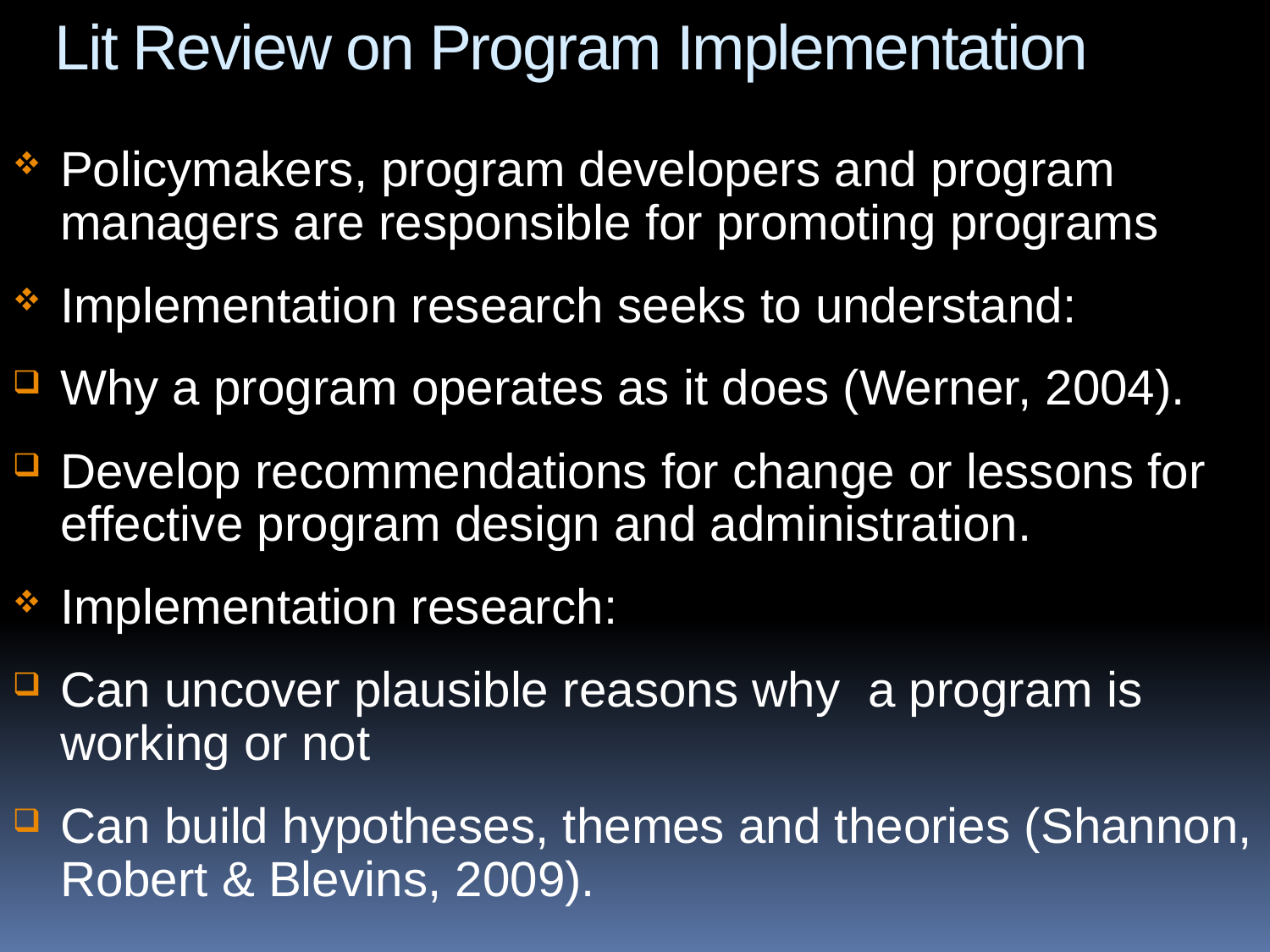

Lit Review on Program Implementation
Policymakers, program developers and program managers are responsible for promoting programs
Implementation research seeks to understand:
Why a program operates as it does (Werner, 2004).
Develop recommendations for change or lessons for effective program design and administration.
Implementation research:
Can uncover plausible reasons why  a program is working or not
Can build hypotheses, themes and theories (Shannon, Robert & Blevins, 2009).